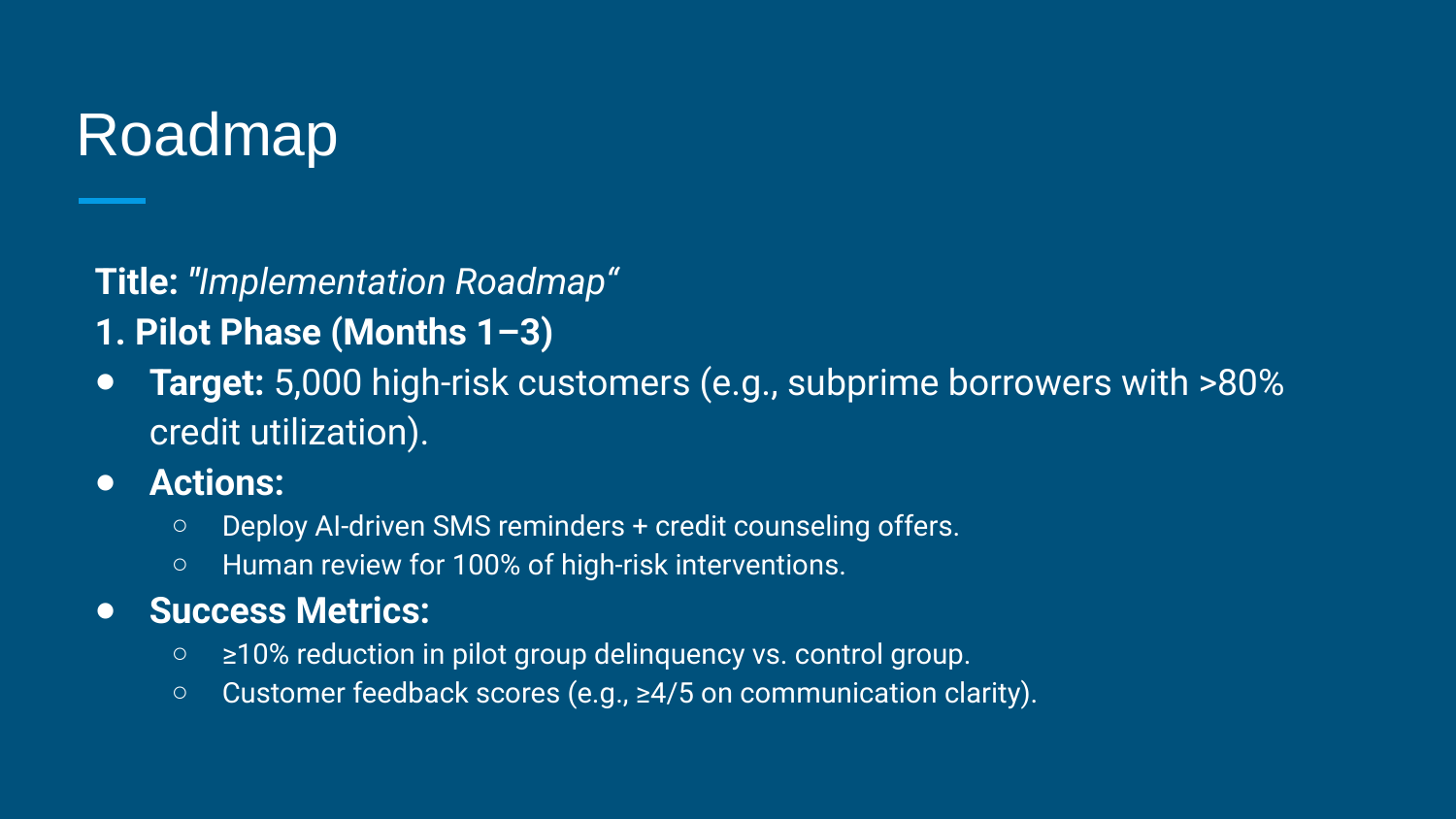

# Roadmap
Title: "Implementation Roadmap“
1. Pilot Phase (Months 1–3)
Target: 5,000 high-risk customers (e.g., subprime borrowers with >80% credit utilization).
Actions:
Deploy AI-driven SMS reminders + credit counseling offers.
Human review for 100% of high-risk interventions.
Success Metrics:
≥10% reduction in pilot group delinquency vs. control group.
Customer feedback scores (e.g., ≥4/5 on communication clarity).